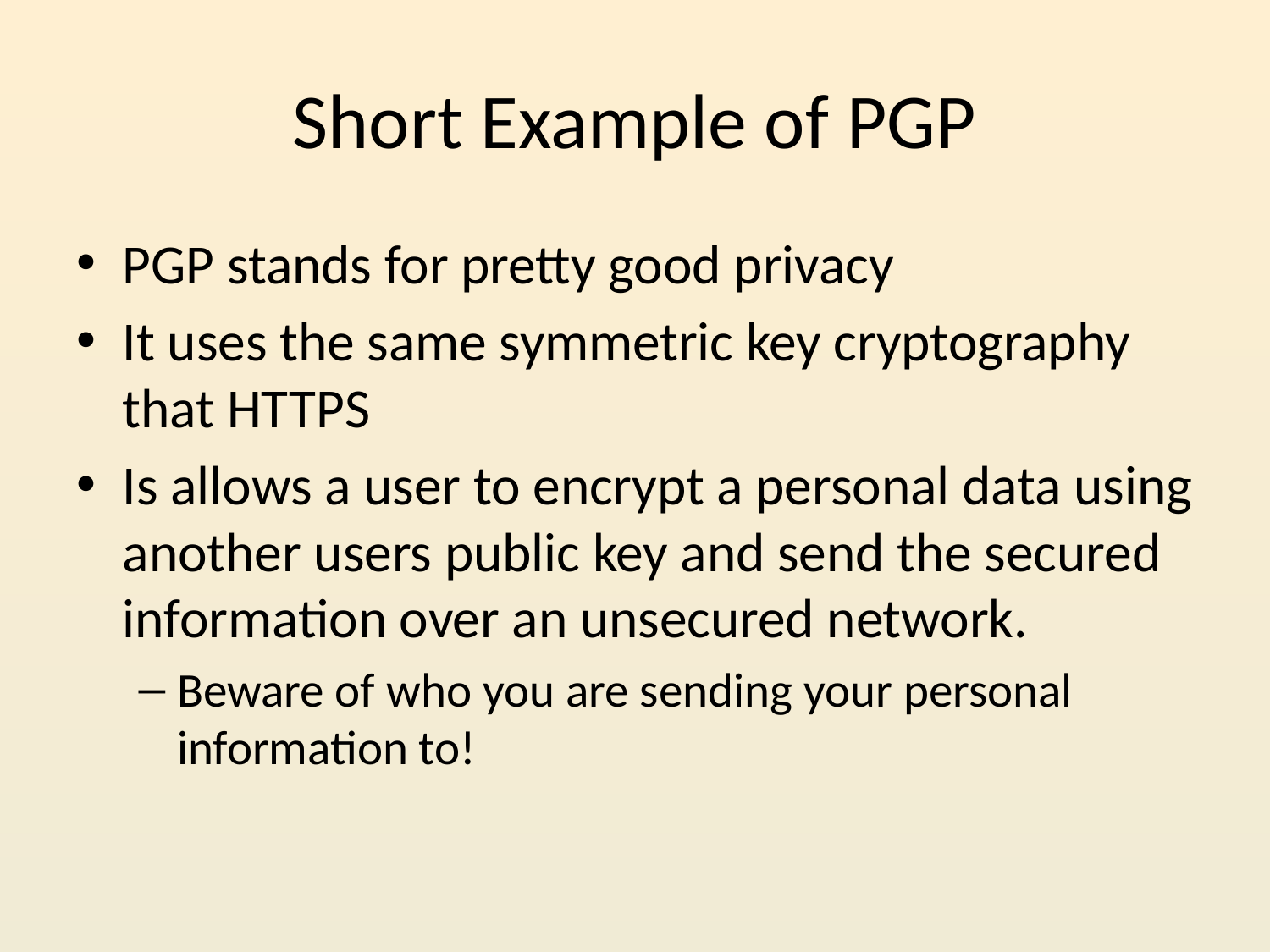

# Short Example of PGP
PGP stands for pretty good privacy
It uses the same symmetric key cryptography that HTTPS
Is allows a user to encrypt a personal data using another users public key and send the secured information over an unsecured network.
Beware of who you are sending your personal information to!